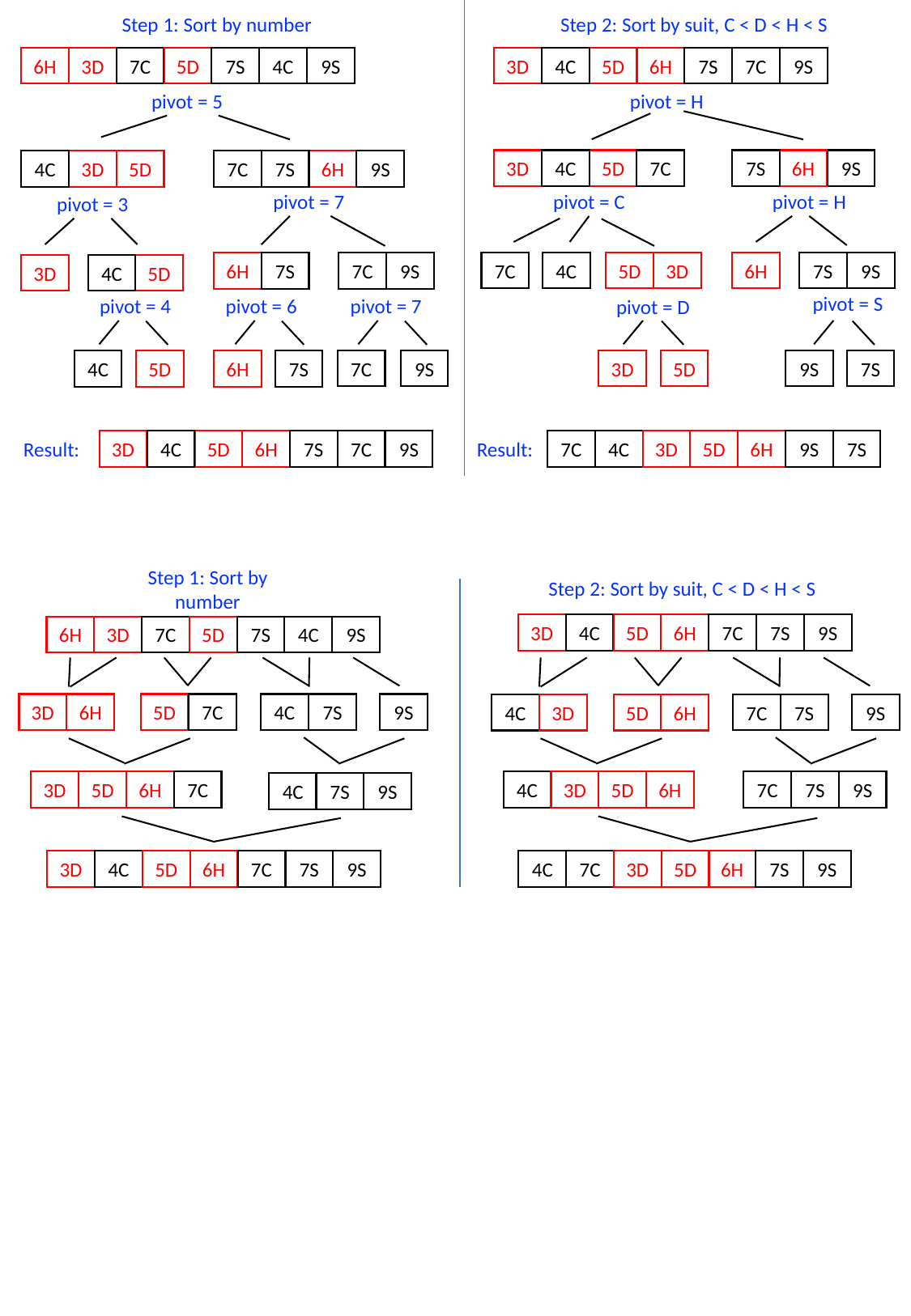

Step 1: Sort by number
Step 2: Sort by suit, C < D < H < S
6H
3D
7C
5D
7S
4C
9S
3D
4C
5D
6H
7S
7C
9S
pivot = 5
pivot = H
6H
3D
4C
5D
7C
7S
9S
7C
4C
5D
6H
3D
7S
9S
pivot = C
pivot = H
pivot = 7
pivot = 3
7S
6H
3D
9S
7C
4C
5D
6H
7C
7S
9S
3D
4C
5D
pivot = S
pivot = 6
pivot = 7
pivot = 4
pivot = D
3D
5D
9S
7S
7C
9S
6H
7S
4C
5D
3D
4C
5D
6H
7S
7C
9S
7C
4C
3D
5D
6H
9S
7S
Result:
Result:
Step 2: Sort by suit, C < D < H < S
Step 1: Sort by number
3D
4C
5D
6H
7C
7S
9S
6H
3D
7C
5D
7S
4C
9S
9S
4C
7S
7C
3D
6H
5D
7C
7S
9S
4C
3D
5D
6H
6H
7C
3D
5D
9S
4C
7S
4C
3D
5D
6H
7C
7S
9S
6H
3D
4C
5D
6H
7C
7S
9S
4C
7C
3D
5D
7S
9S